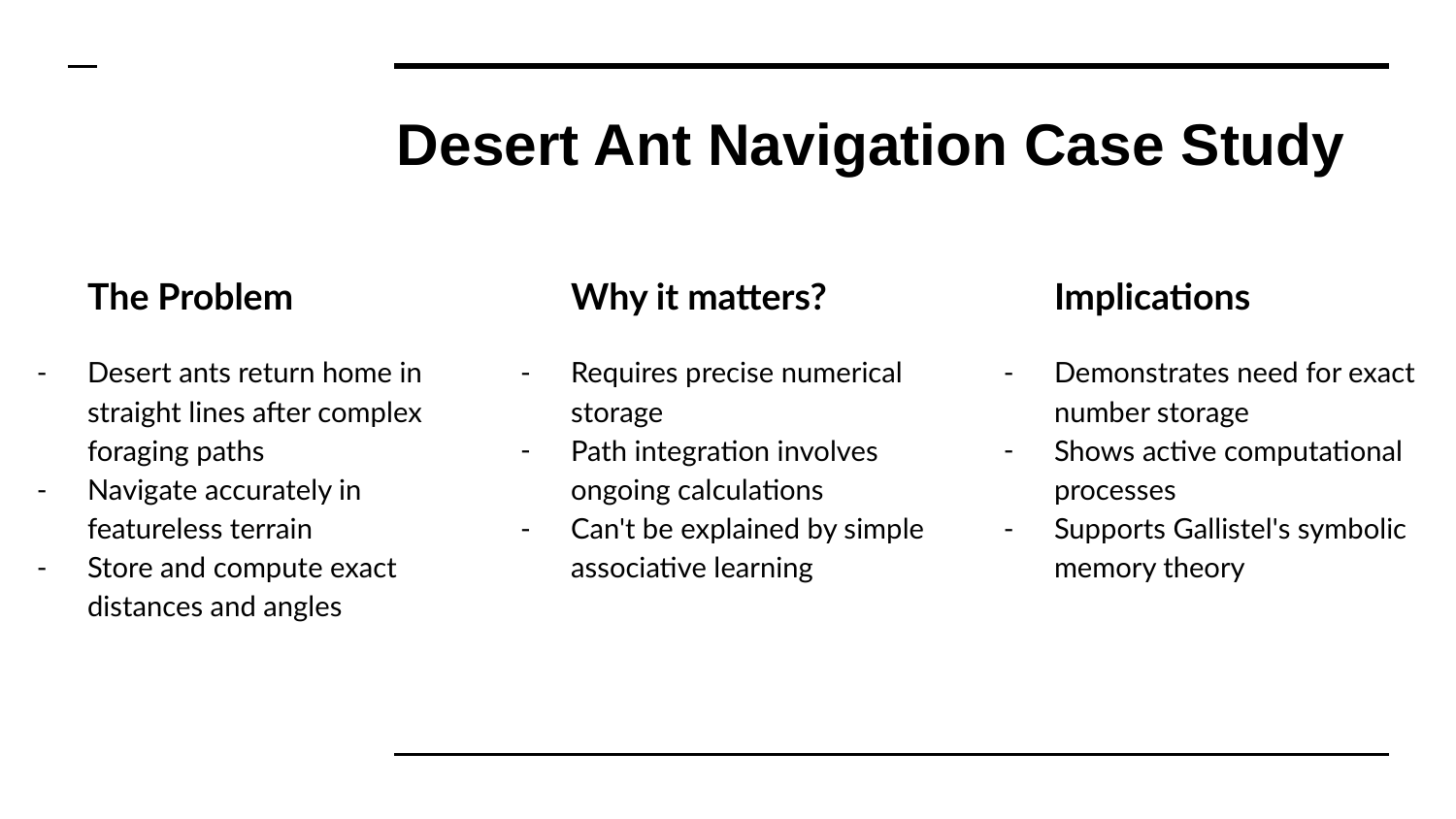

# Desert Ant Navigation Case Study
The Problem
Desert ants return home in straight lines after complex foraging paths
Navigate accurately in featureless terrain
Store and compute exact distances and angles
Why it matters?
Requires precise numerical storage
Path integration involves ongoing calculations
Can't be explained by simple associative learning
Implications
Demonstrates need for exact number storage
Shows active computational processes
Supports Gallistel's symbolic memory theory